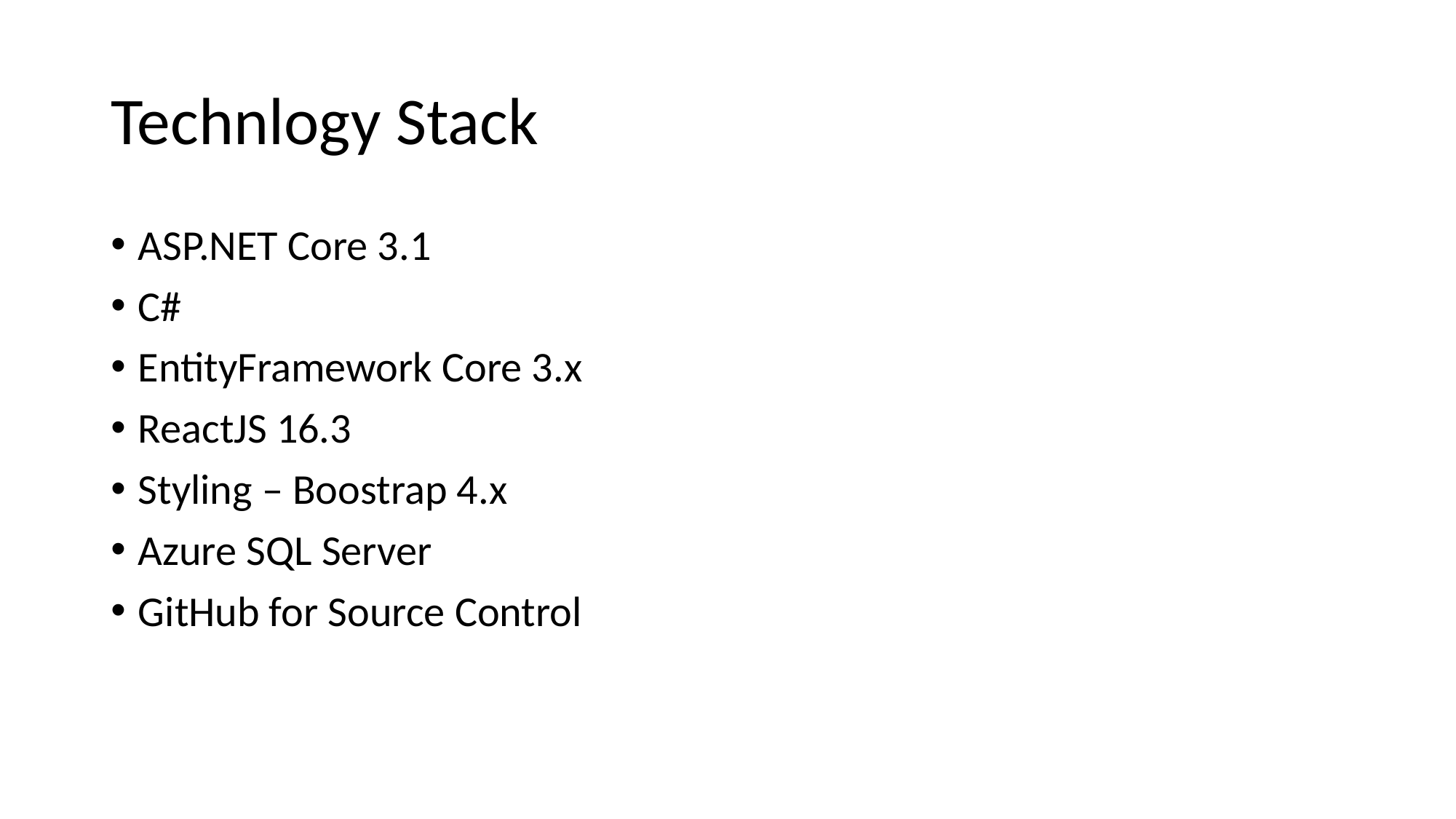

# Technlogy Stack
ASP.NET Core 3.1
C#
EntityFramework Core 3.x
ReactJS 16.3
Styling – Boostrap 4.x
Azure SQL Server
GitHub for Source Control